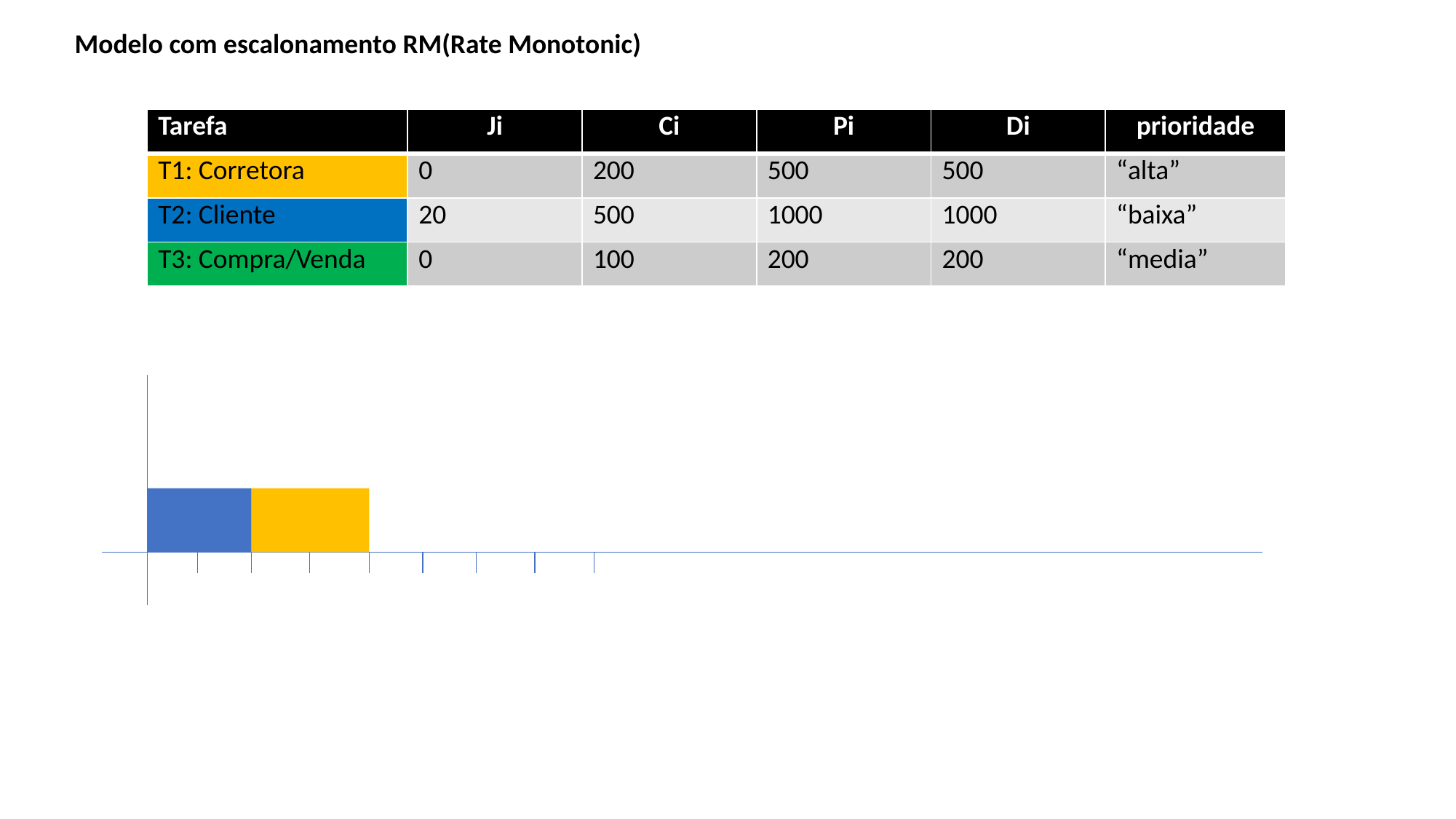

Modelo com escalonamento RM(Rate Monotonic)
| Tarefa | Ji | Ci | Pi | Di | prioridade |
| --- | --- | --- | --- | --- | --- |
| T1: Corretora | 0 | 200 | 500 | 500 | “alta” |
| T2: Cliente | 20 | 500 | 1000 | 1000 | “baixa” |
| T3: Compra/Venda | 0 | 100 | 200 | 200 | “media” |